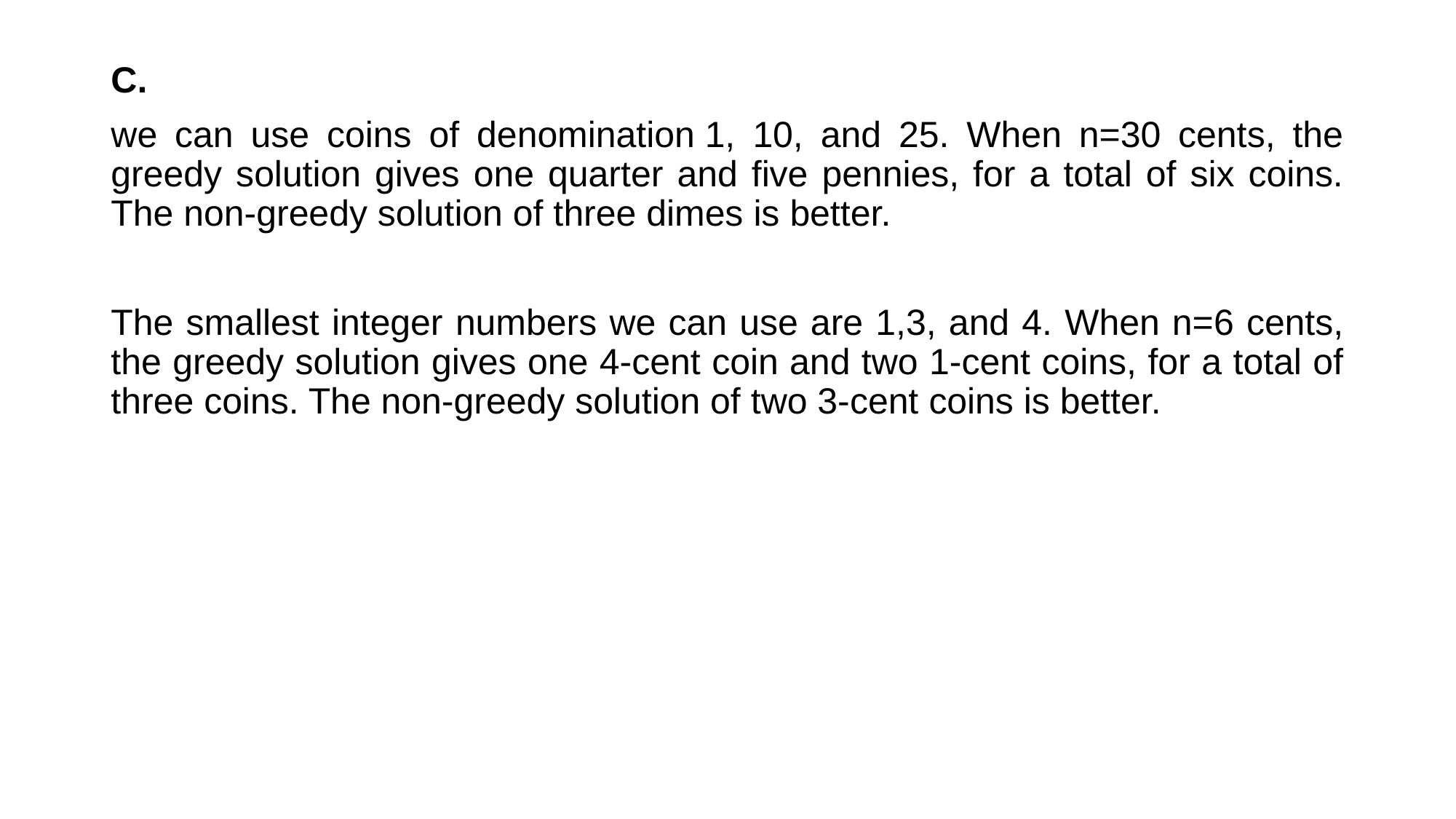

C.
we can use coins of denomination 1, 10, and 25. When n=30 cents, the greedy solution gives one quarter and five pennies, for a total of six coins. The non-greedy solution of three dimes is better.

The smallest integer numbers we can use are 1,3, and 4. When n=6 cents, the greedy solution gives one 4-cent coin and two 1-cent coins, for a total of three coins. The non-greedy solution of two 3-cent coins is better.